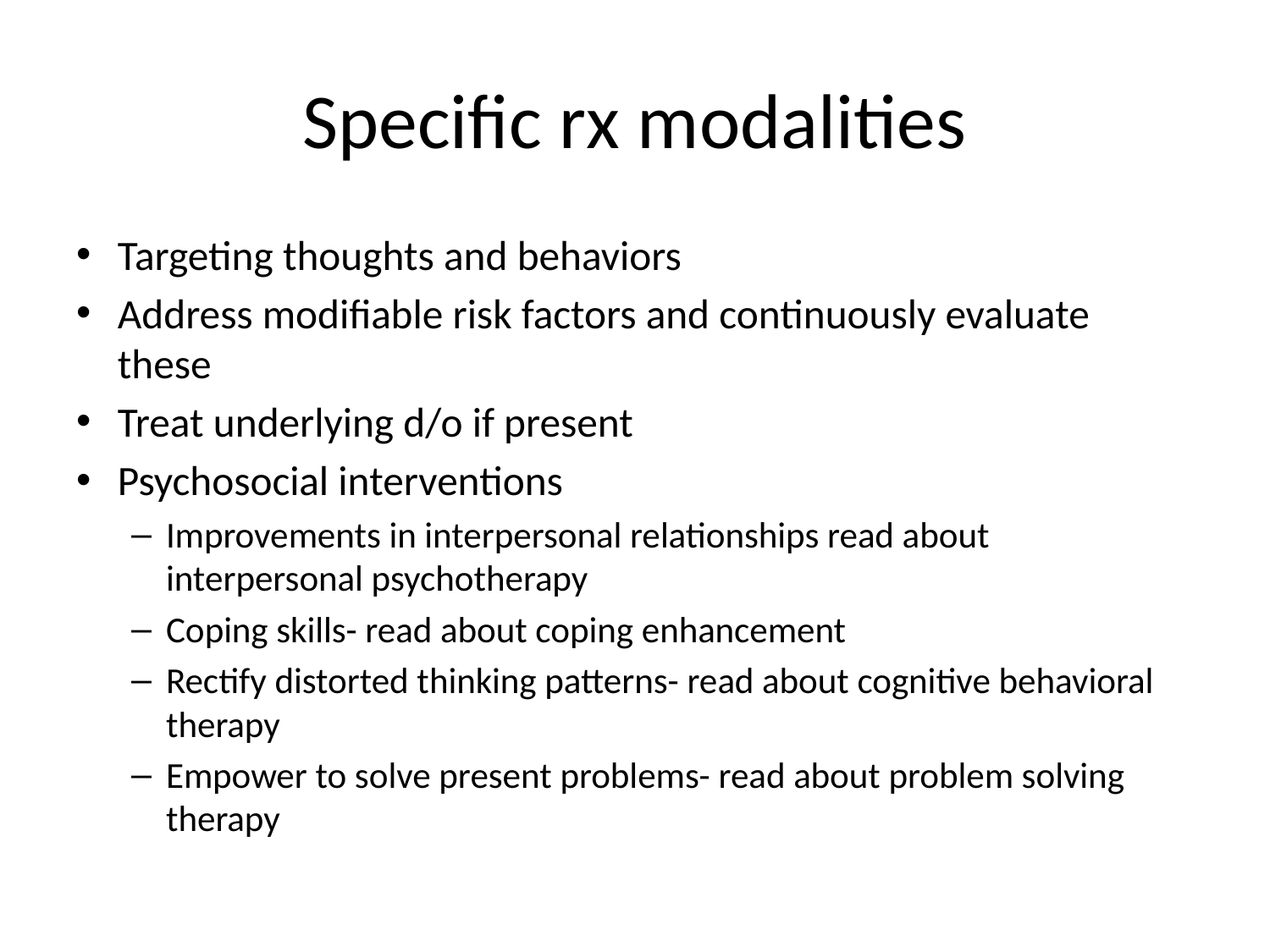

# Specific rx modalities
Targeting thoughts and behaviors
Address modifiable risk factors and continuously evaluate these
Treat underlying d/o if present
Psychosocial interventions
Improvements in interpersonal relationships read about interpersonal psychotherapy
Coping skills- read about coping enhancement
Rectify distorted thinking patterns- read about cognitive behavioral therapy
Empower to solve present problems- read about problem solving therapy